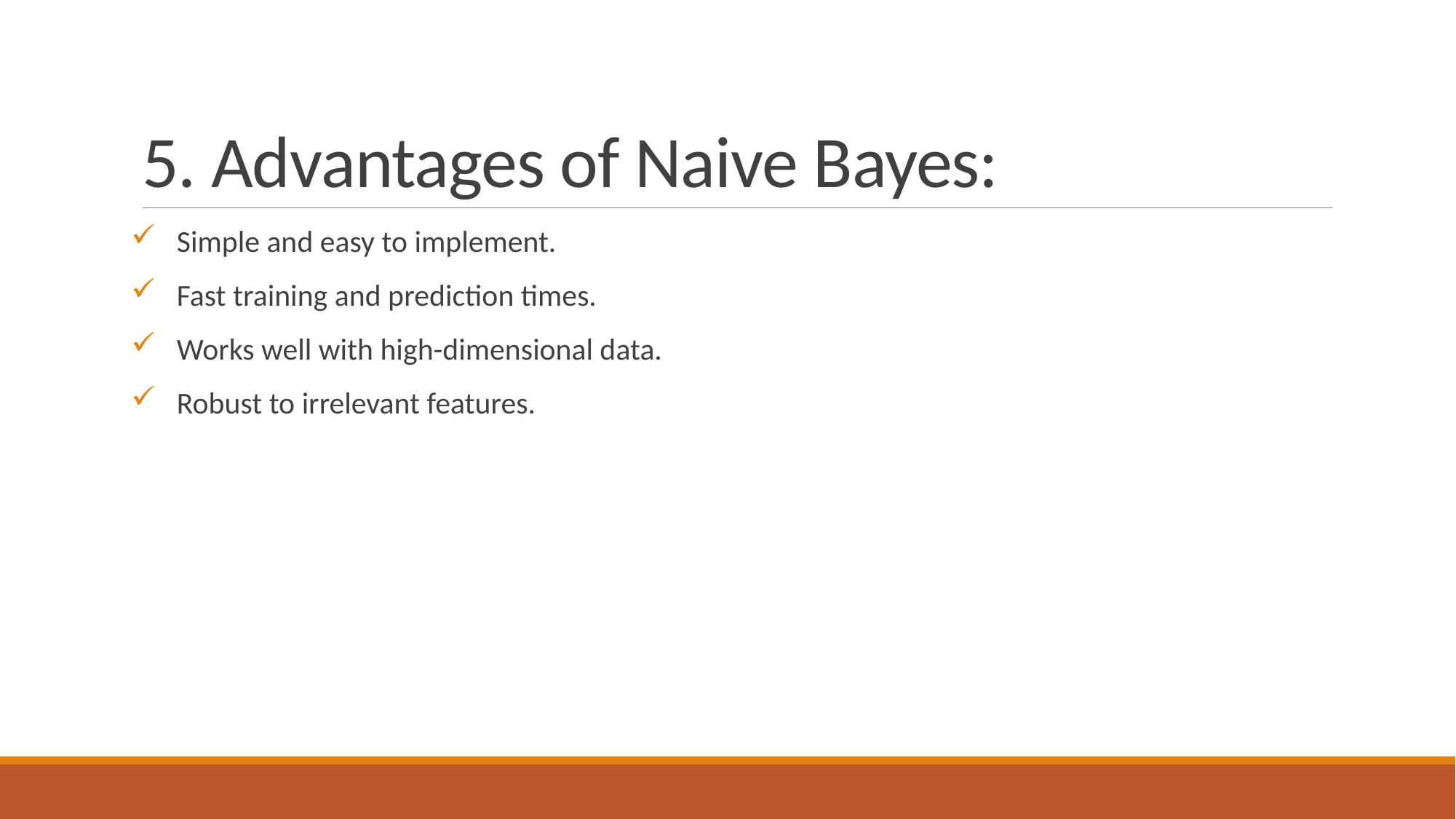

# 5. Advantages of Naive Bayes:
   Simple and easy to implement.
   Fast training and prediction times.
   Works well with high-dimensional data.
   Robust to irrelevant features.